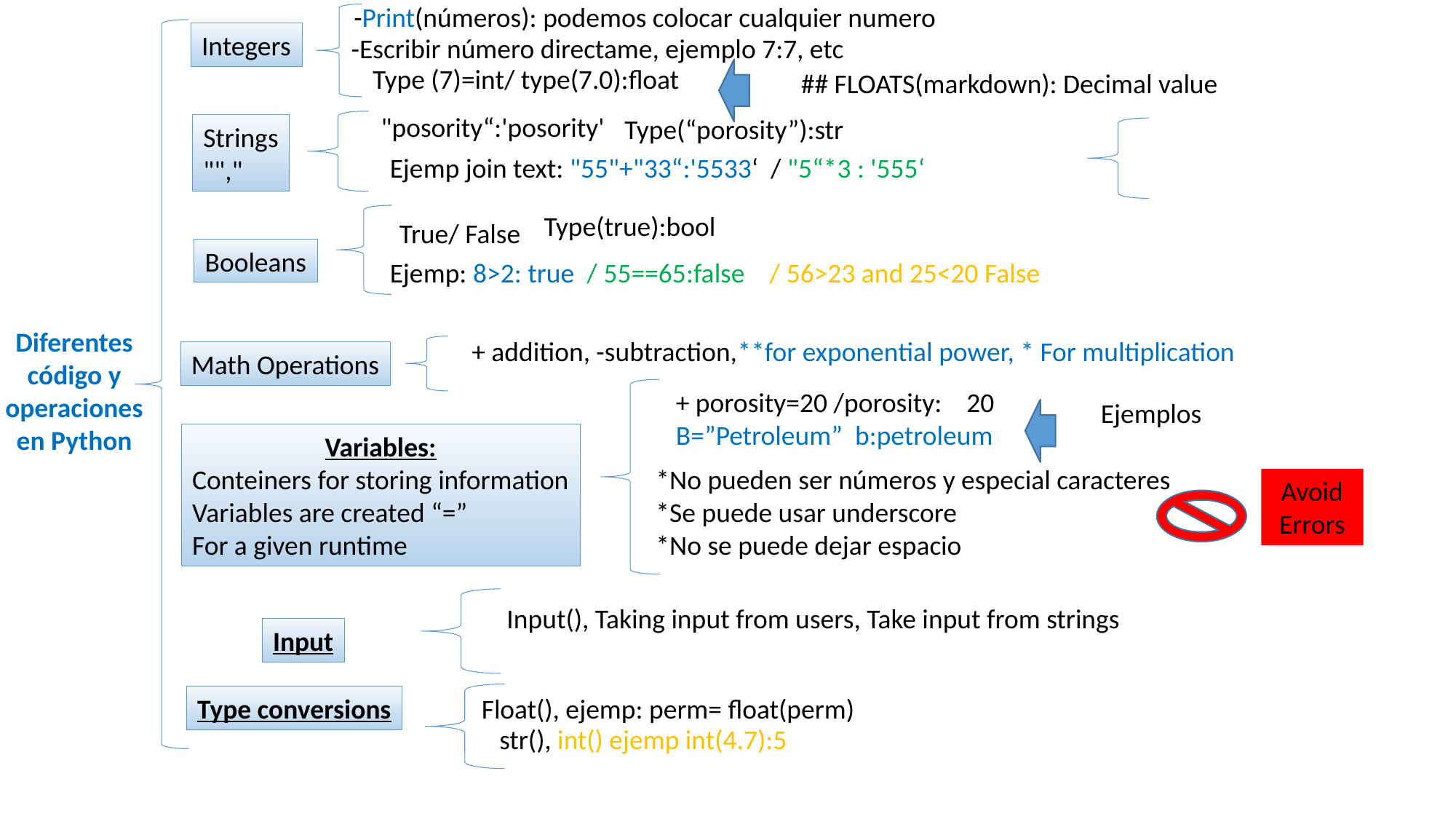

-Print(números): podemos colocar cualquier numero

Integers
-Escribir número directame, ejemplo 7:7, etc
Type (7)=int/ type(7.0):float

## FLOATS(markdown): Decimal value
Type(“porosity”):str
"posority“:'posority'

Strings
"","

Ejemp join text: "55"+"33“:'5533‘  / "5“*3 : '555‘
Type(true):bool

True/ False
Booleans
Ejemp: 8>2: true  / 55==65:false    / 56>23 and 25<20 False
Diferentes código y operaciones en Python
+ addition, -subtraction,**for exponential power, * For multiplication

Math Operations

+ porosity=20 /porosity:    20
B=”Petroleum”  b:petroleum
Ejemplos

Variables:
Conteiners for storing information
Variables are created “=”
For a given runtime
*No pueden ser números y especial caracteres
*Se puede usar underscore
*No se puede dejar espacio
Avoid Errors

Input(), Taking input from users, Take input from strings
Input

Type conversions
Float(), ejemp: perm= float(perm)
str(), int() ejemp int(4.7):5